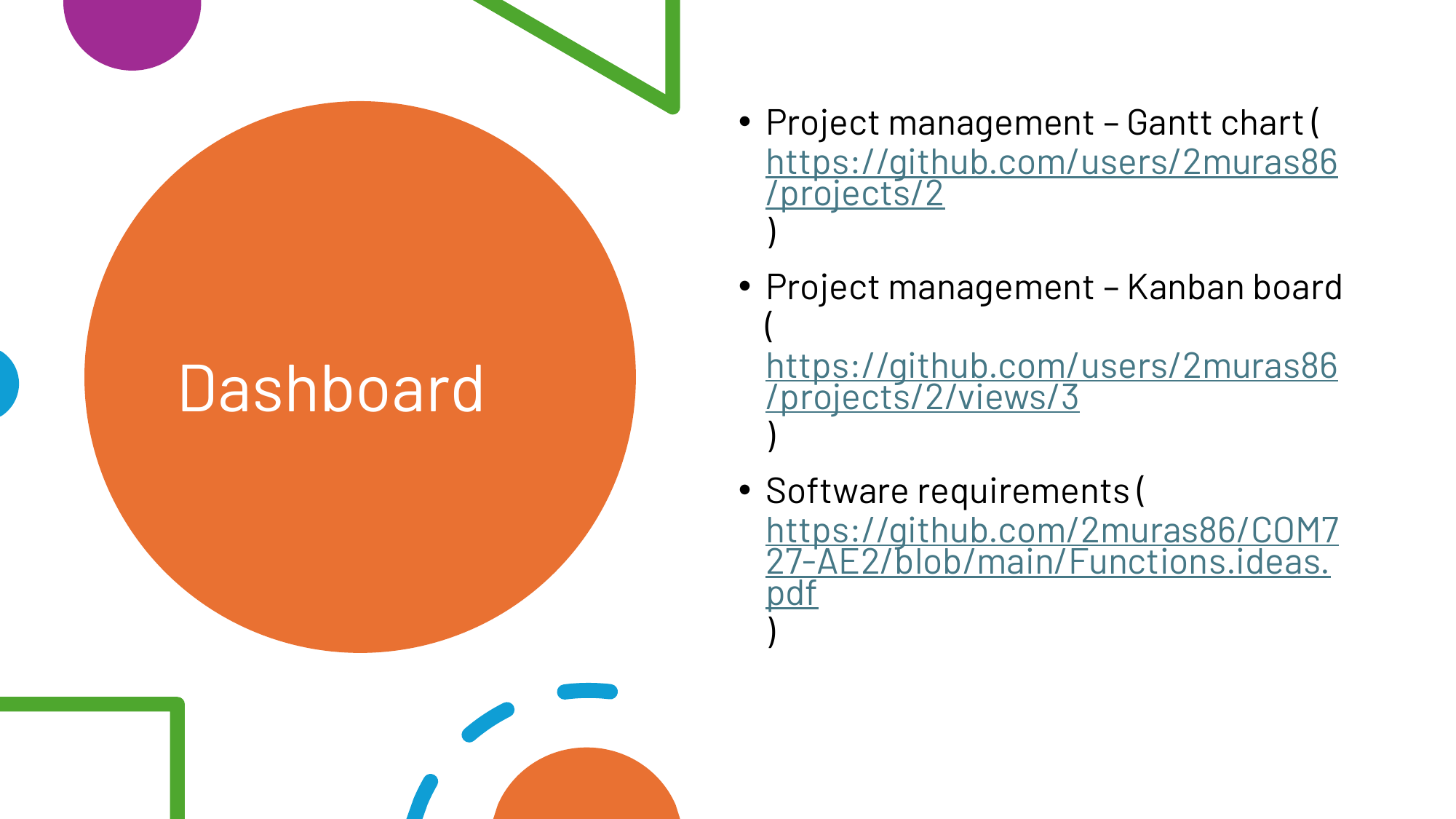

Project management – Gantt chart (https://github.com/users/2muras86/projects/2)
Project management – Kanban board (https://github.com/users/2muras86/projects/2/views/3)
Software requirements (https://github.com/2muras86/COM727-AE2/blob/main/Functions.ideas.pdf)

# Dashboard